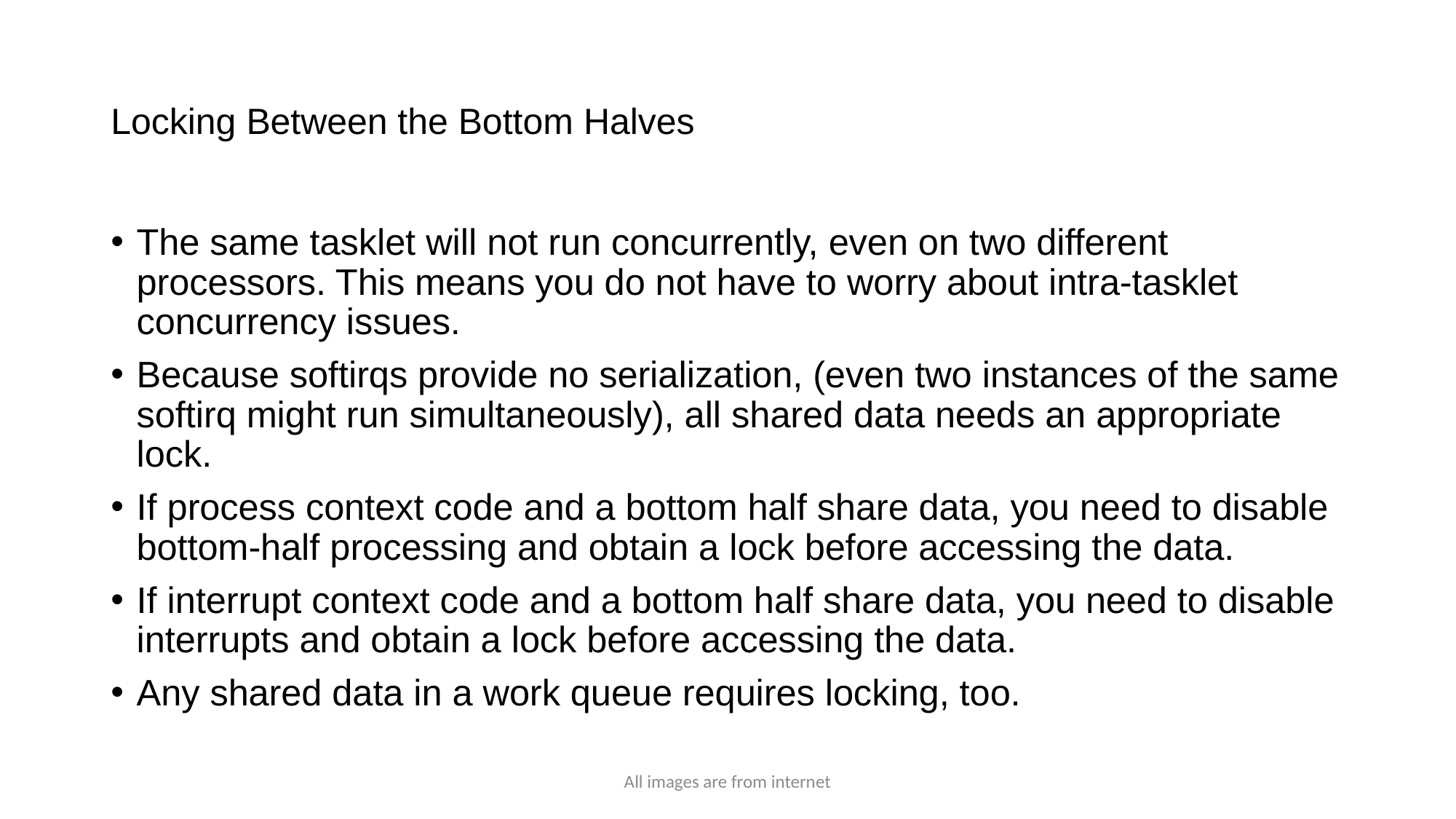

# Locking Between the Bottom Halves
The same tasklet will not run concurrently, even on two different processors. This means you do not have to worry about intra-tasklet concurrency issues.
Because softirqs provide no serialization, (even two instances of the same softirq might run simultaneously), all shared data needs an appropriate lock.
If process context code and a bottom half share data, you need to disable bottom-half processing and obtain a lock before accessing the data.
If interrupt context code and a bottom half share data, you need to disable interrupts and obtain a lock before accessing the data.
Any shared data in a work queue requires locking, too.
All images are from internet